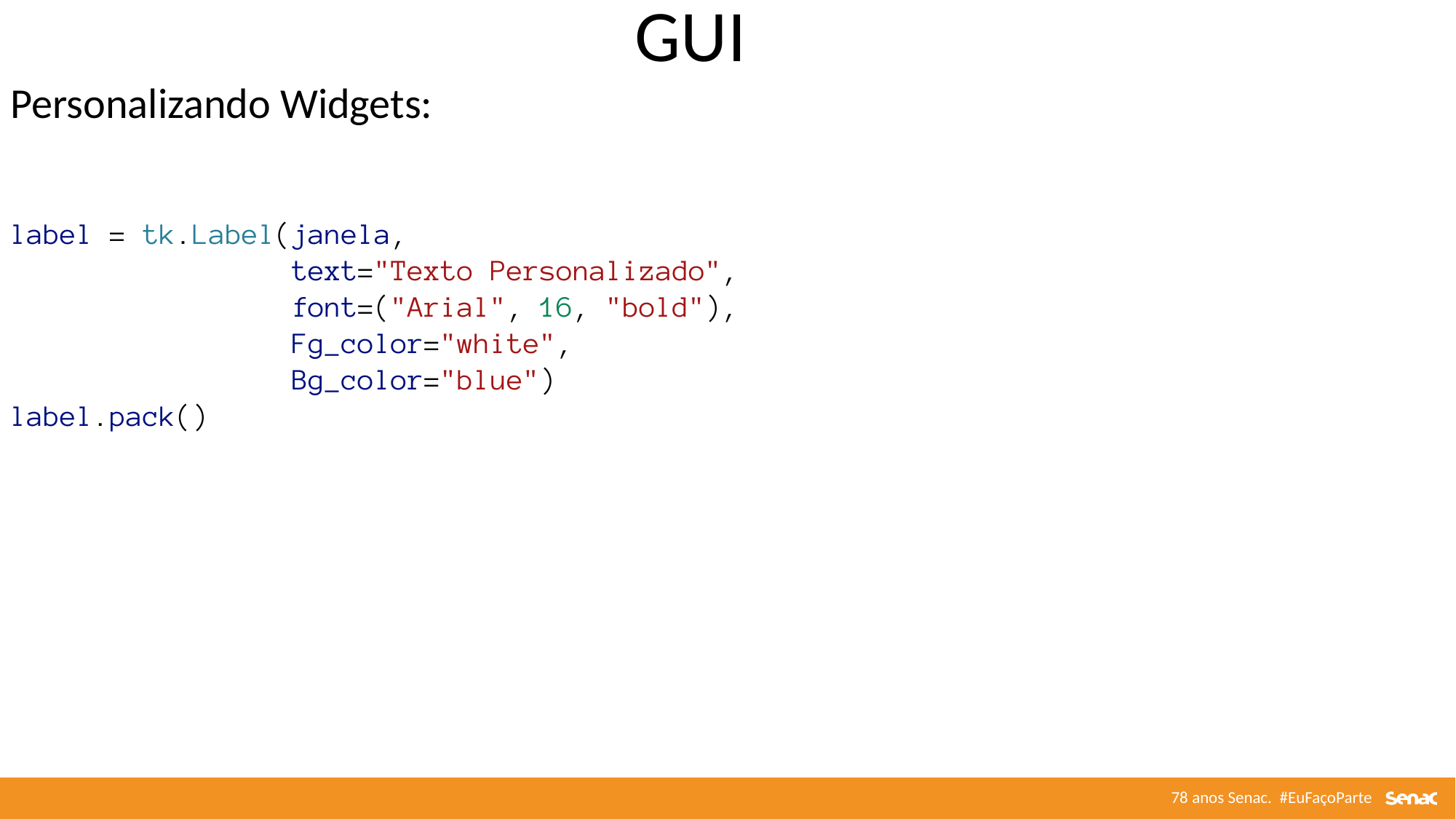

GUI
Personalizando Widgets:

label = tk.Label(janela,
                 text="Texto Personalizado",
                 font=("Arial", 16, "bold"),
                 Fg_color="white",
                 Bg_color="blue")
label.pack()